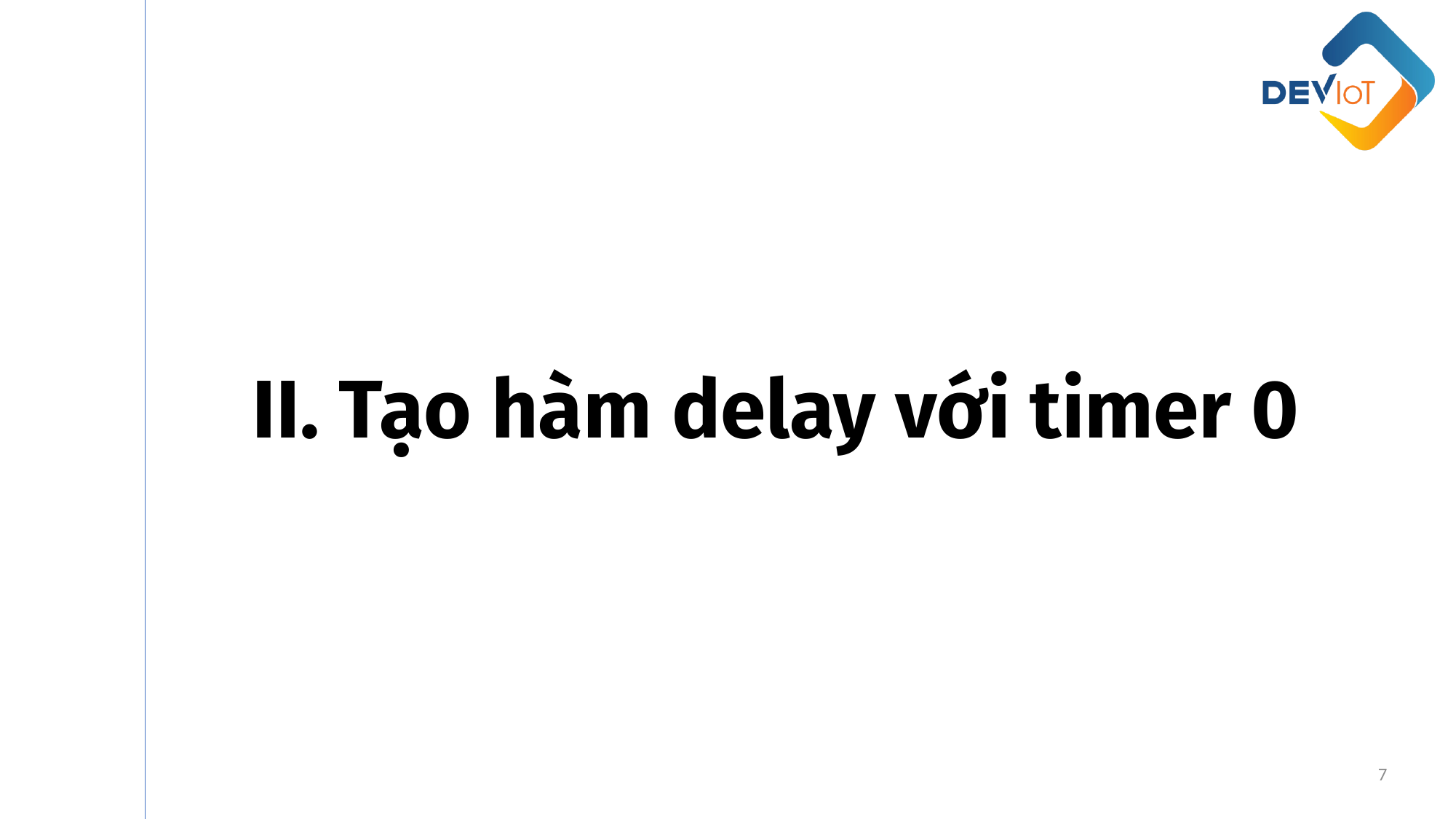

II. Tạo hàm delay với timer 0
7